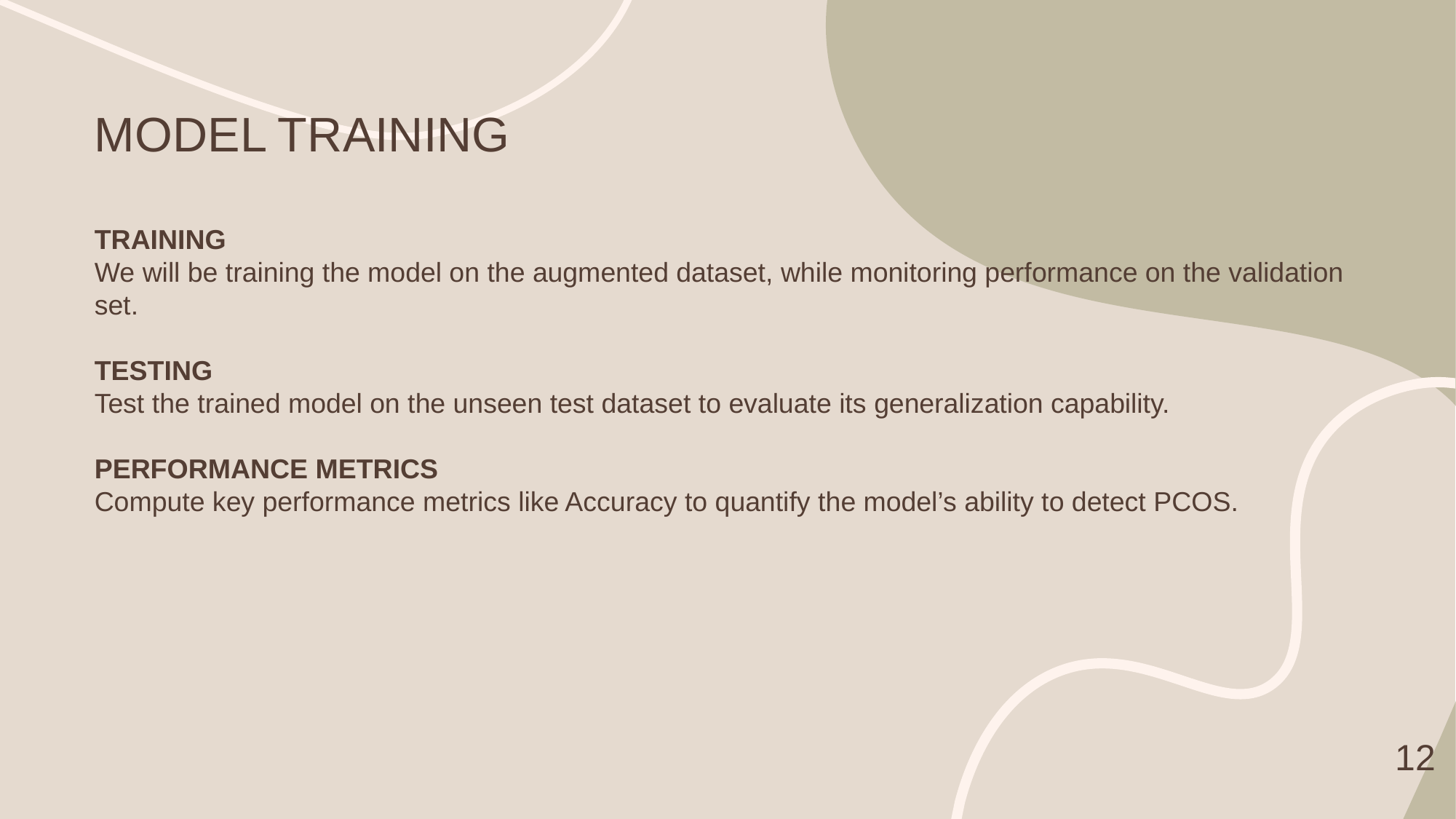

# MODEL TRAINING

TRAINING
We will be training the model on the augmented dataset, while monitoring performance on the validation set.

TESTING
Test the trained model on the unseen test dataset to evaluate its generalization capability.

PERFORMANCE METRICS
Compute key performance metrics like Accuracy to quantify the model’s ability to detect PCOS.

12